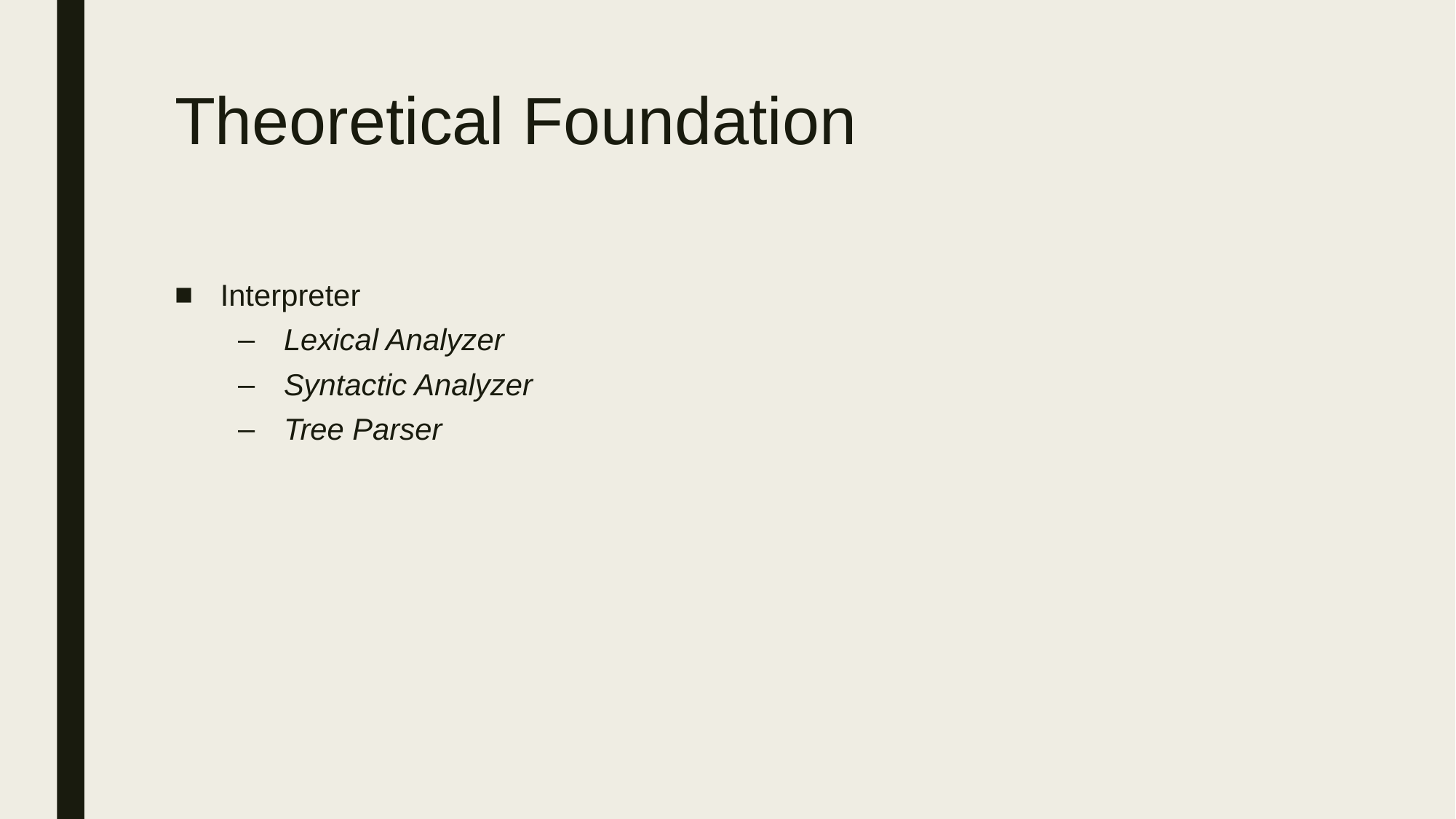

# Theoretical Foundation
Interpreter
Lexical Analyzer
Syntactic Analyzer
Tree Parser